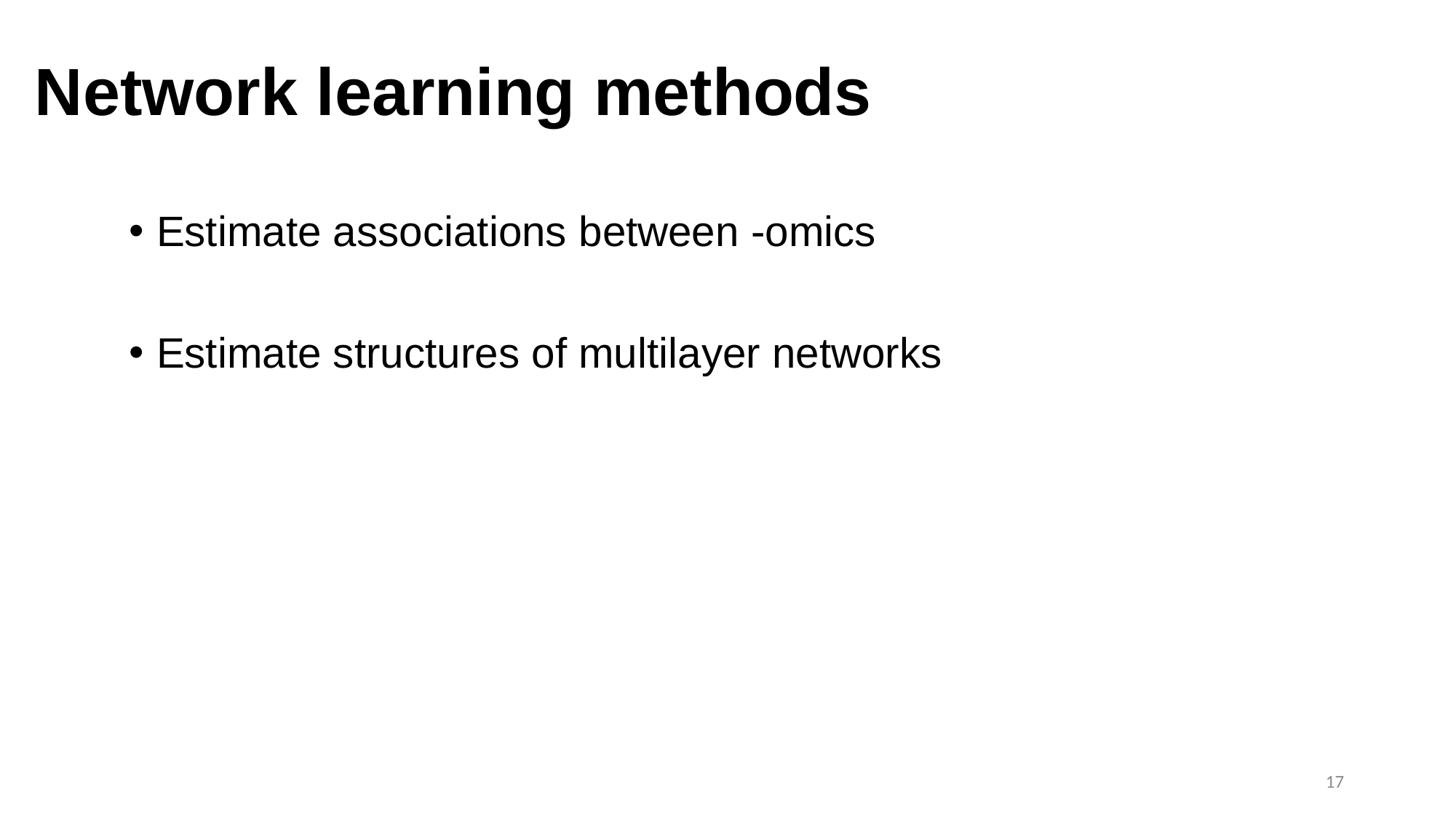

Network learning methods
Estimate associations between -omics

Estimate structures of multilayer networks

17